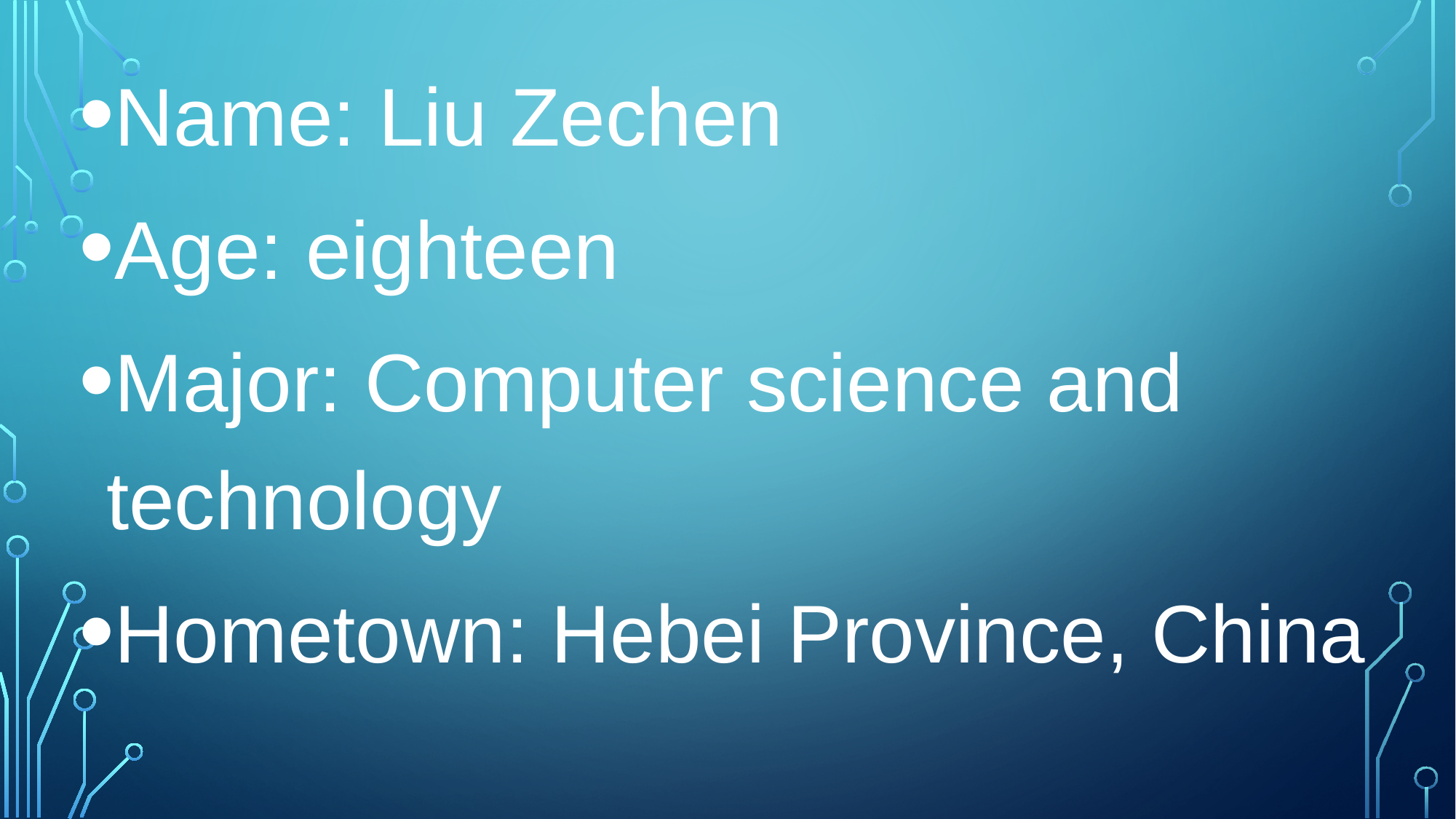

Name: Liu Zechen
Age: eighteen
Major: Computer science and technology
Hometown: Hebei Province, China